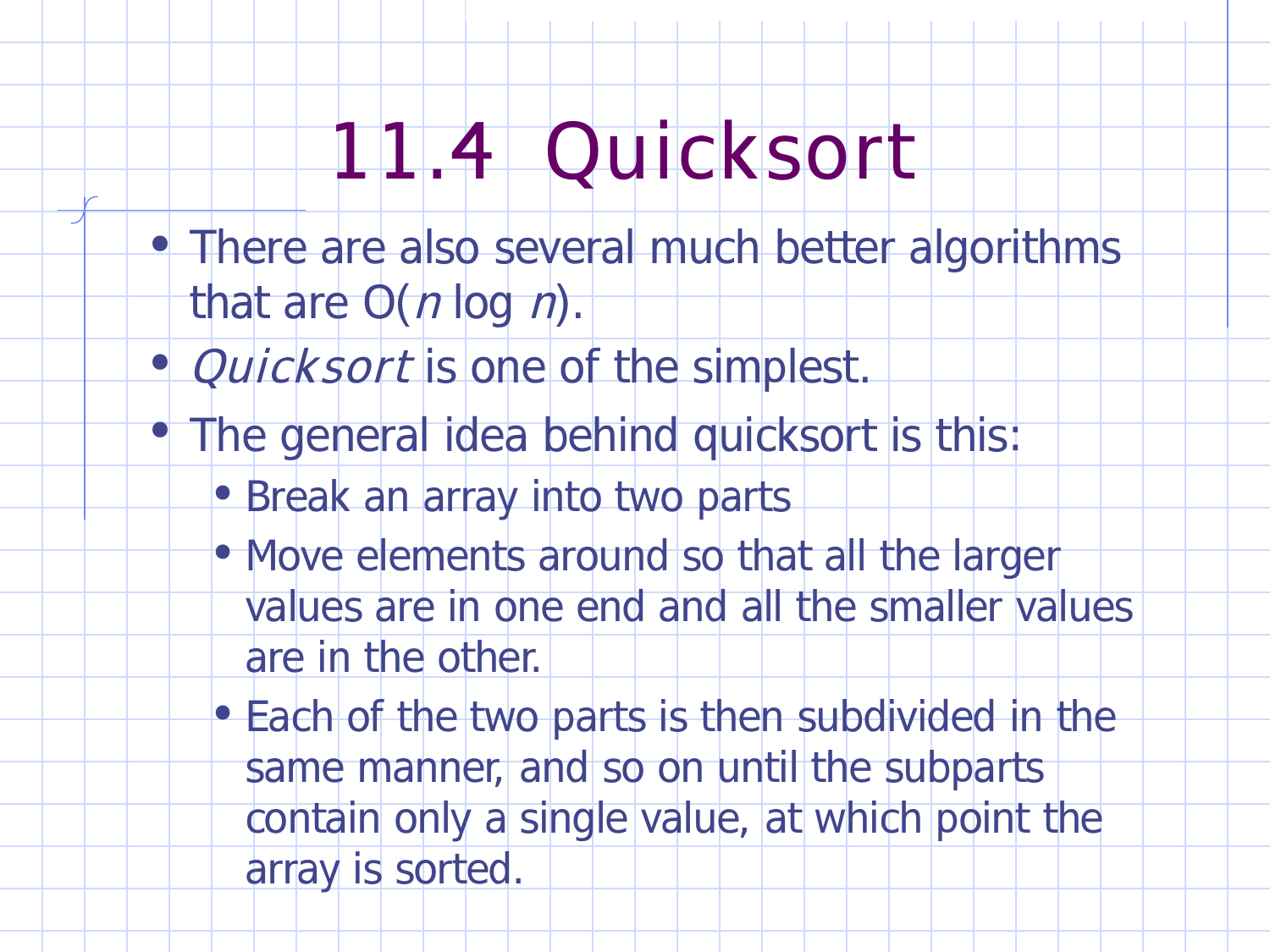

# 11.4  Quicksort
There are also several much better algorithms that are O(n log n).
Quicksort is one of the simplest.
The general idea behind quicksort is this:
Break an array into two parts
Move elements around so that all the larger values are in one end and all the smaller values are in the other.
Each of the two parts is then subdivided in the same manner, and so on until the subparts contain only a single value, at which point the array is sorted.